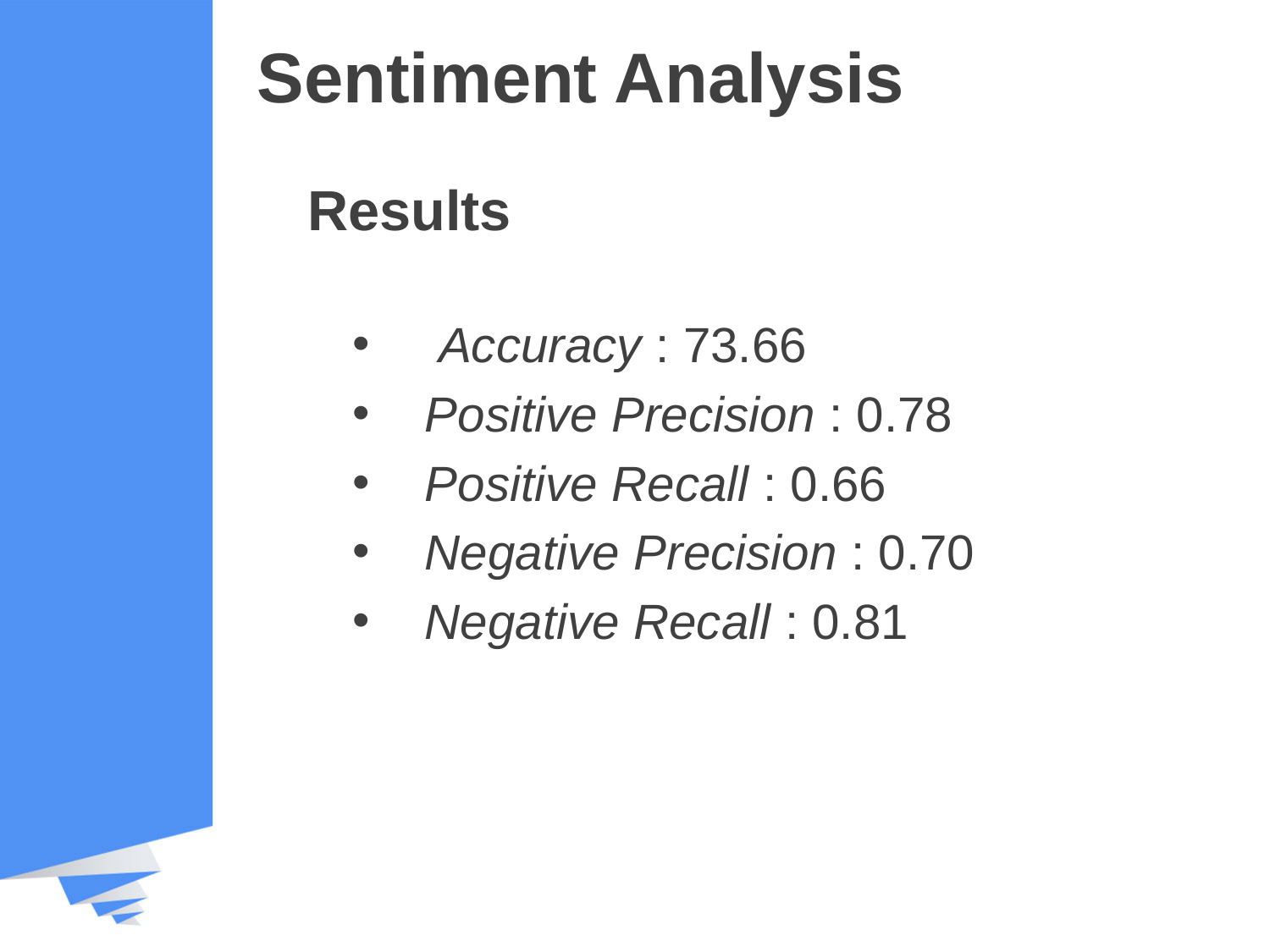

# Sentiment Analysis
Results
     Accuracy : 73.66
    Positive Precision : 0.78
    Positive Recall : 0.66
    Negative Precision : 0.70
    Negative Recall : 0.81